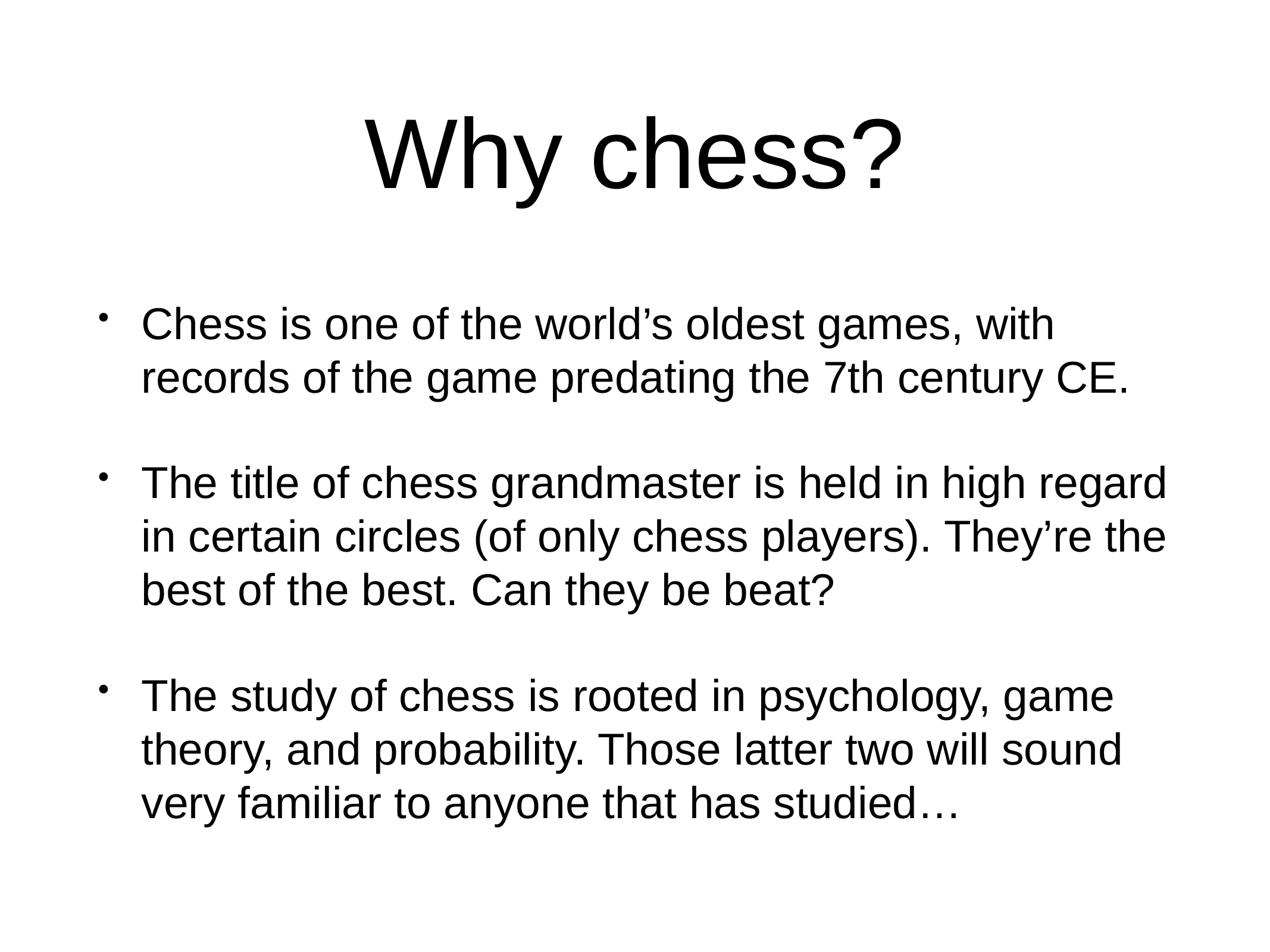

# Why chess?
Chess is one of the world’s oldest games, with records of the game predating the 7th century CE.
The title of chess grandmaster is held in high regard in certain circles (of only chess players). They’re the best of the best. Can they be beat?
The study of chess is rooted in psychology, game theory, and probability. Those latter two will sound very familiar to anyone that has studied…